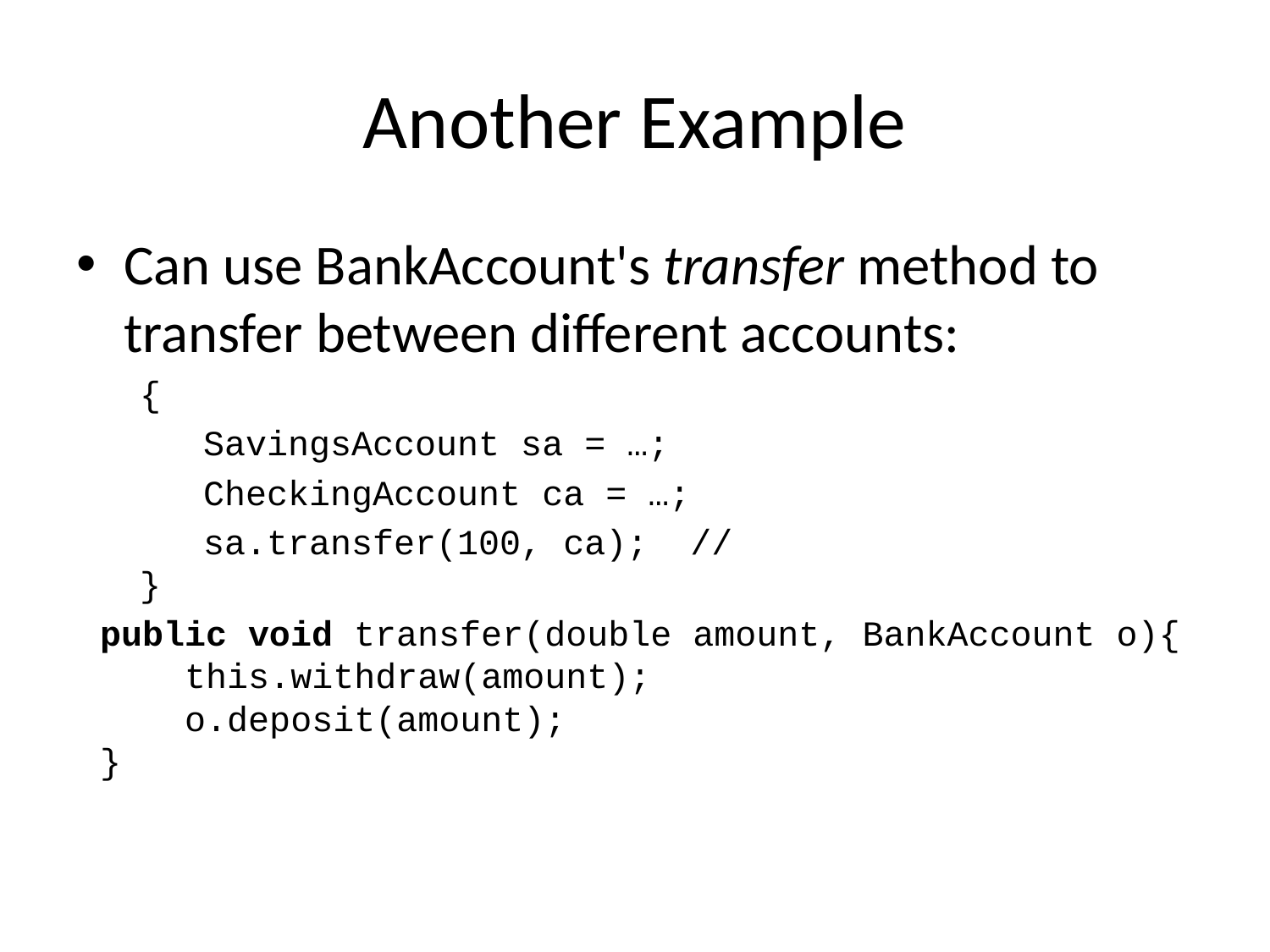

# Another Example
Can use BankAccount's transfer method to transfer between different accounts:
{
   SavingsAccount sa = …;
   CheckingAccount ca = …;
   sa.transfer(100, ca);  //
}
public void transfer(double amount, BankAccount o){
    this.withdraw(amount);
    o.deposit(amount);
}